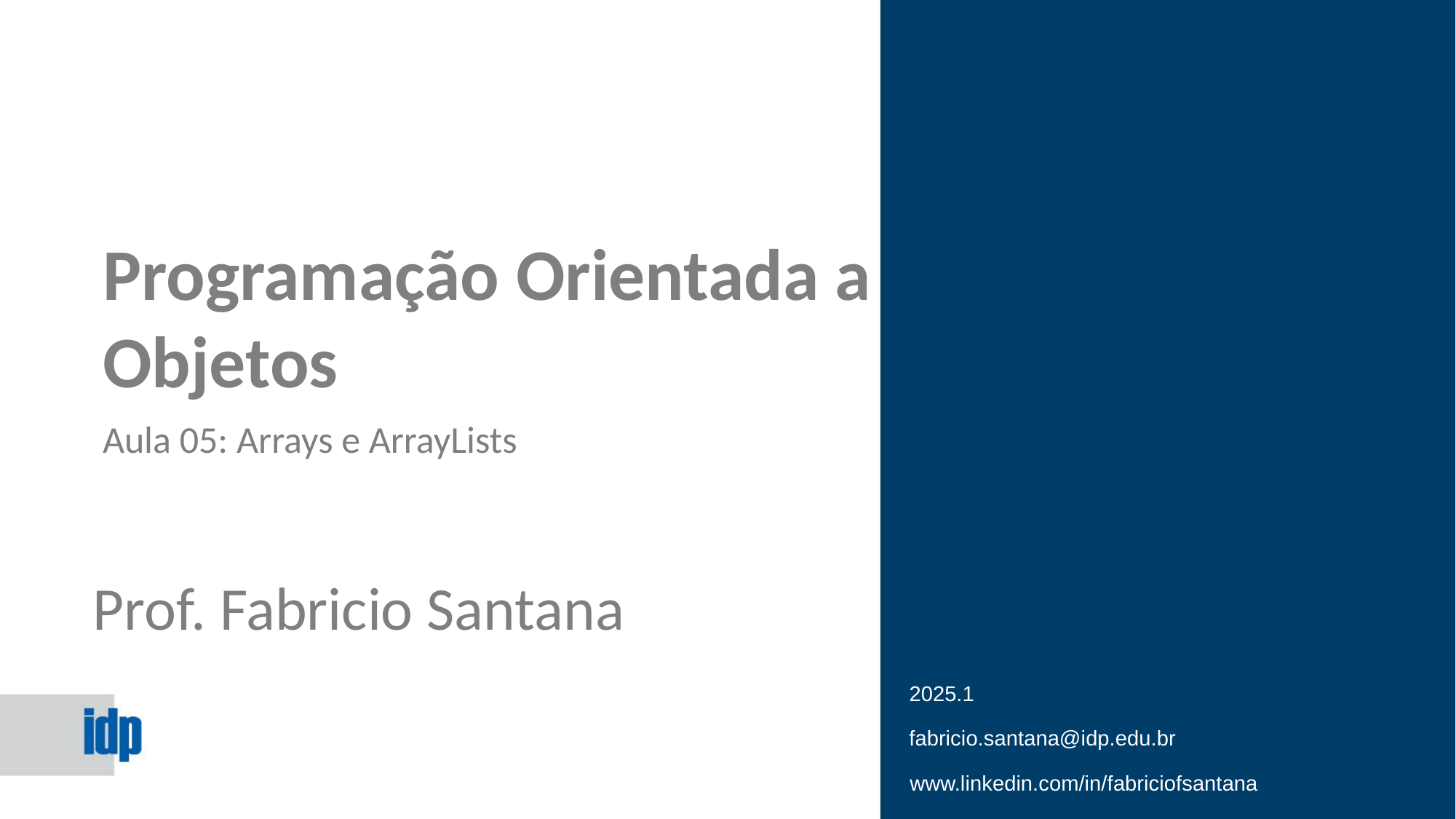

Programação Orientada a Objetos
Aula 05: Arrays e ArrayLists
Prof. Fabricio Santana
2025.1
fabricio.santana@idp.edu.br
www.linkedin.com/in/fabriciofsantana